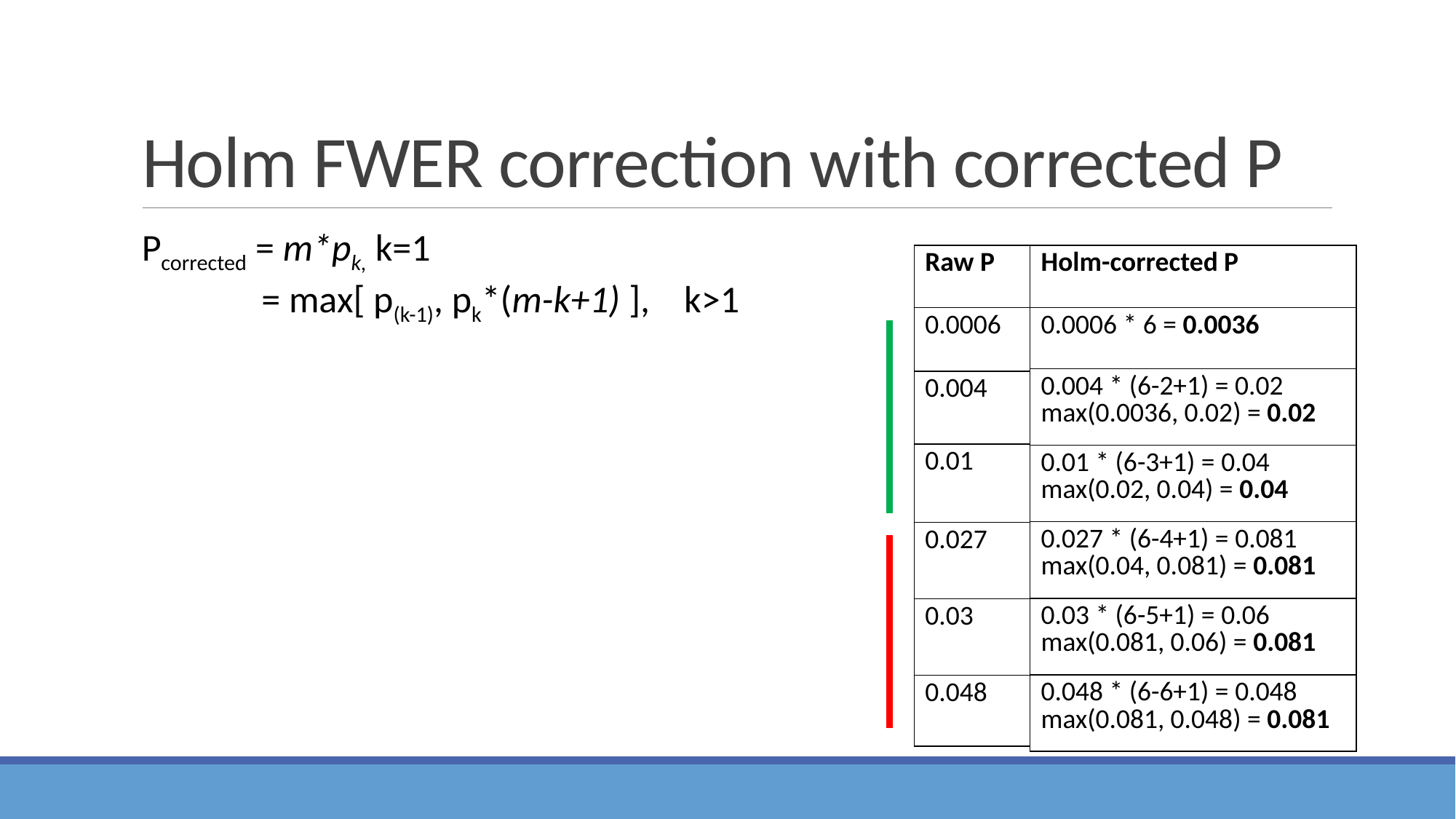

# Holm FWER correction with corrected P
Pcorrected = m*pk, k=1
              = max[ p(k-1), pk*(m-k+1) ],    k>1
| Raw P |
| --- |
| 0.0006 |
| 0.004 |
| 0.01 |
| 0.027 |
| 0.03 |
| 0.048 |
| Holm-corrected P |
| --- |
| 0.0006 \* 6 = 0.0036 |
| 0.004 \* (6-2+1) = 0.02 max(0.0036, 0.02) = 0.02 |
| 0.01 \* (6-3+1) = 0.04 max(0.02, 0.04) = 0.04 |
| 0.027 \* (6-4+1) = 0.081 max(0.04, 0.081) = 0.081 |
| 0.03 \* (6-5+1) = 0.06 max(0.081, 0.06) = 0.081 |
| 0.048 \* (6-6+1) = 0.048 max(0.081, 0.048) = 0.081 |